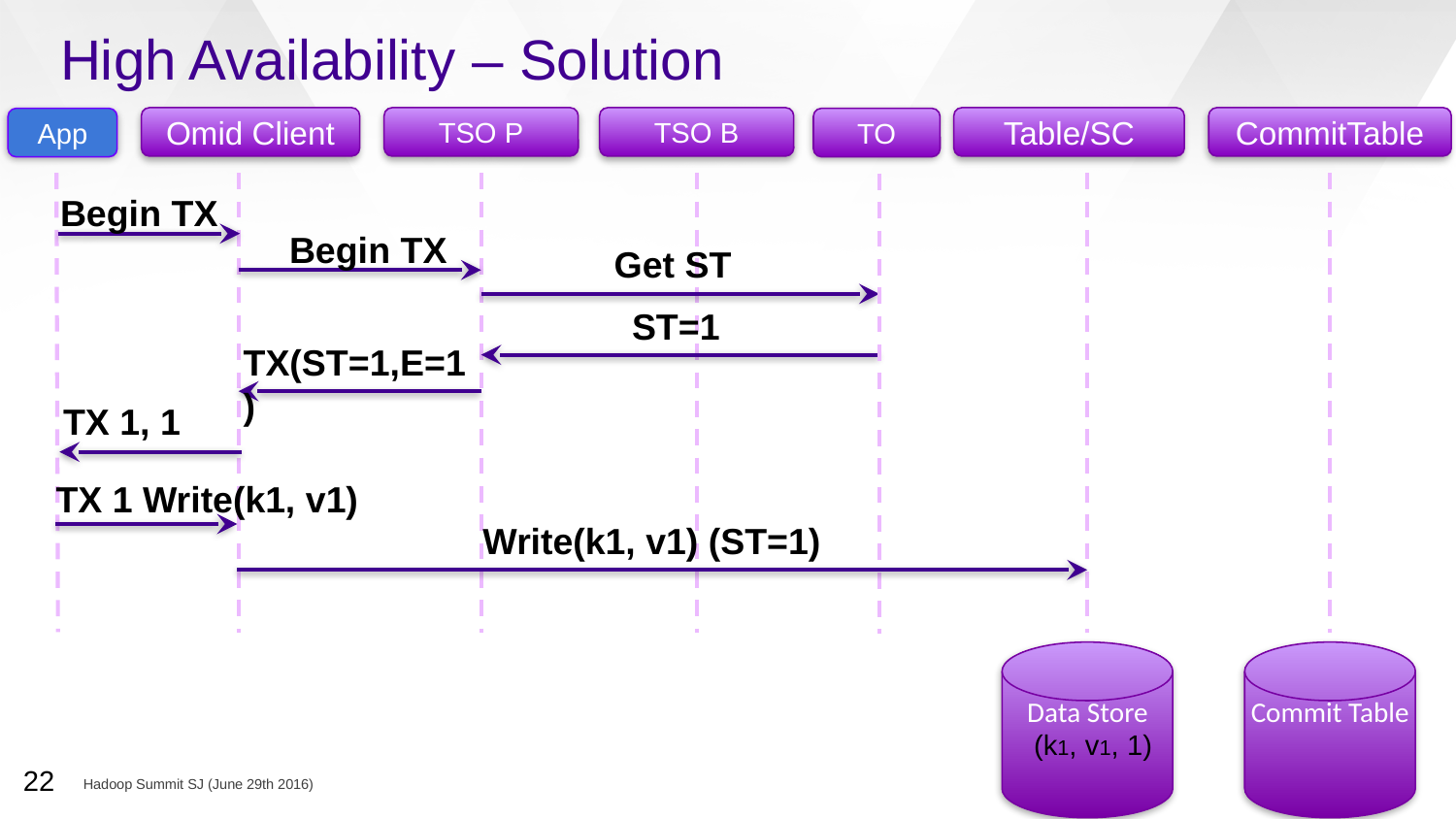

# High Availability – Solution
Omid Client
TSO P
TSO B
Table/SC
CommitTable
App
TO
Begin TX
Begin TX
Get ST
ST=1
TX(ST=1,E=1)
TX 1, 1
TX 1 Write(k1, v1)
Write(k1, v1) (ST=1)
Data Store

Commit Table

 (k1, v1, 1)
22

Hadoop Summit SJ (June 29th 2016)